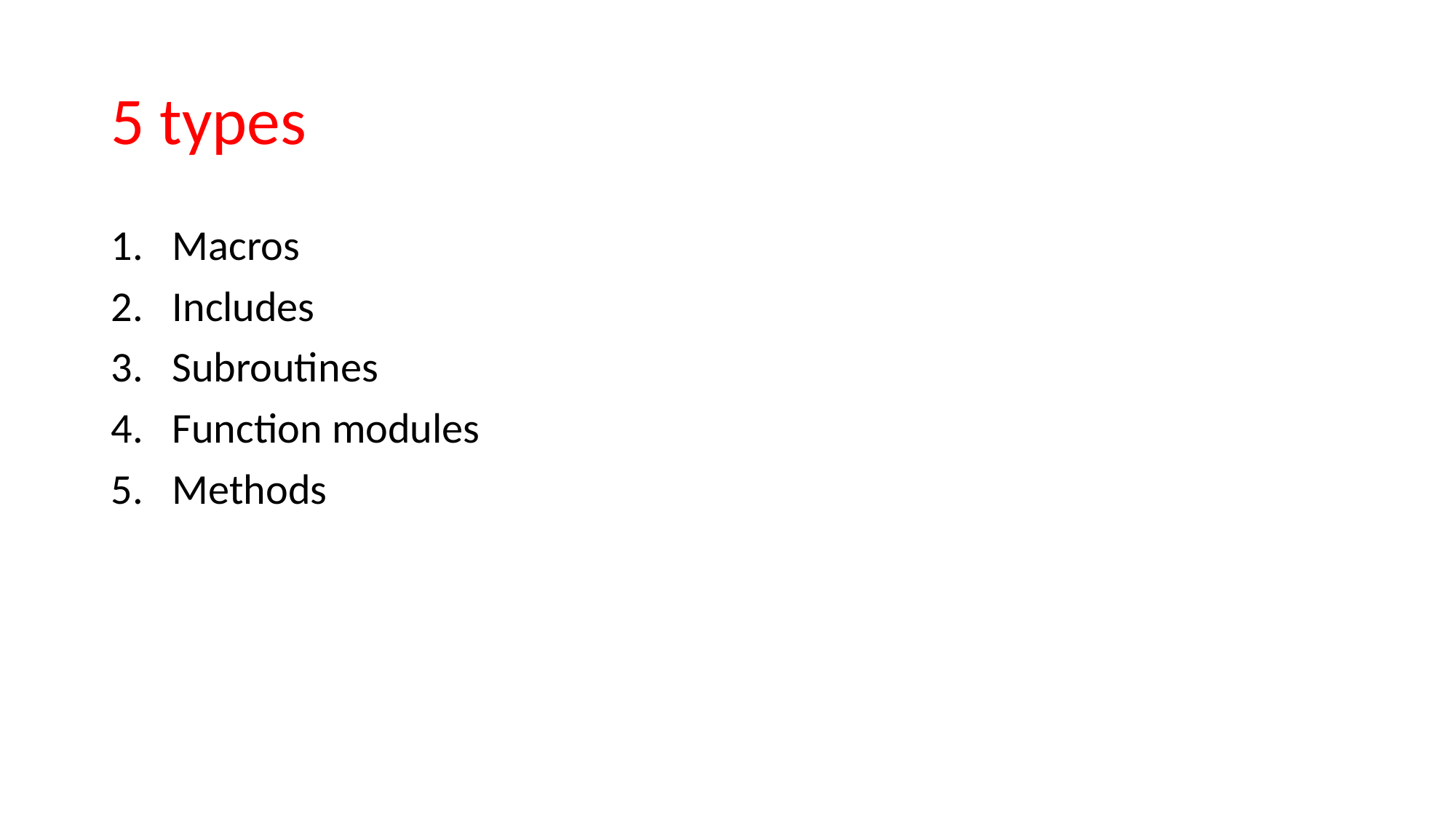

# 5 types
Macros
Includes
Subroutines
Function modules
Methods